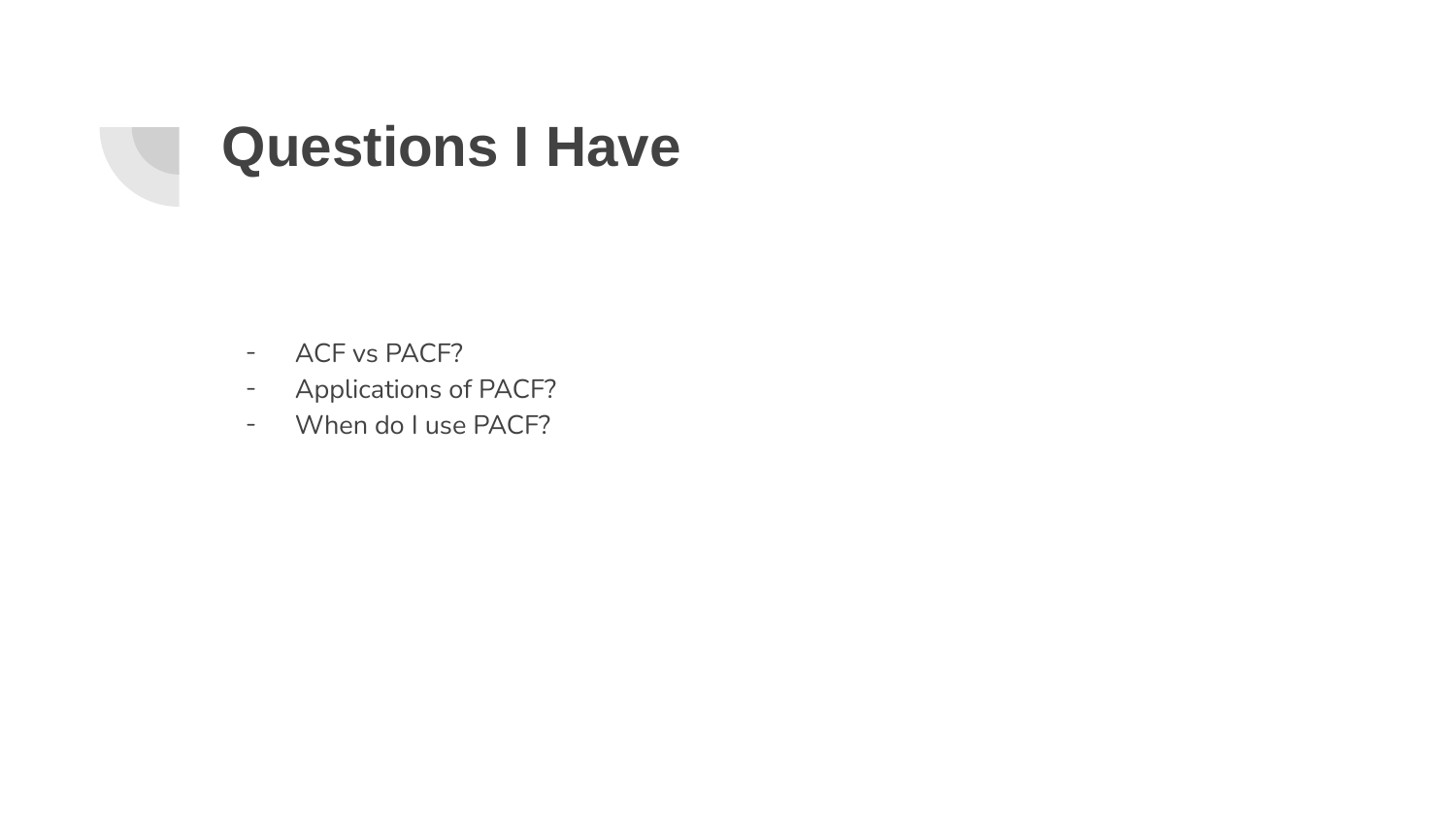

# Questions I Have
ACF vs PACF?
Applications of PACF?
When do I use PACF?